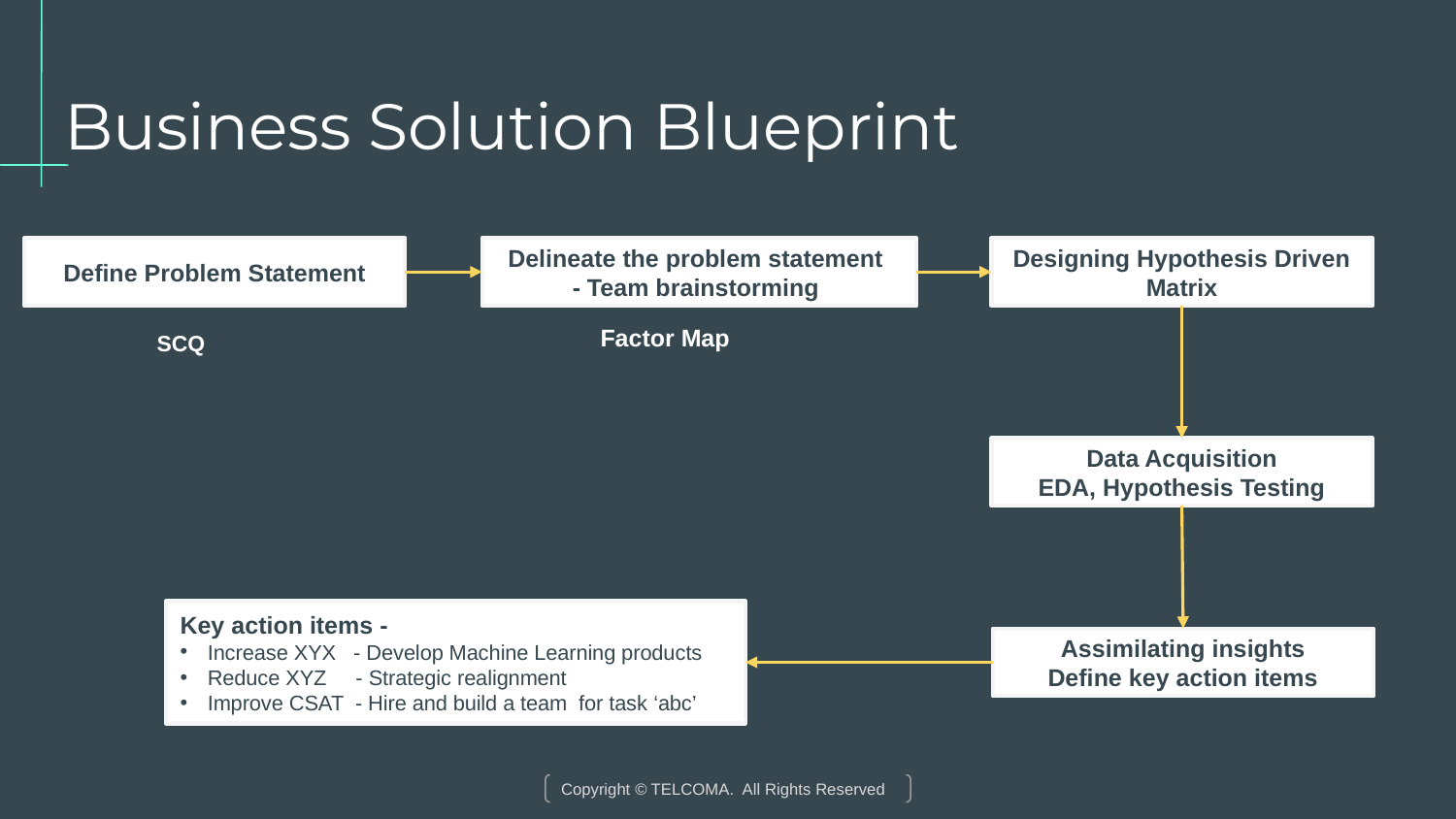

# Business Solution Blueprint
Delineate the problem statement
- Team brainstorming
Designing Hypothesis Driven Matrix
Define Problem Statement
Factor Map
SCQ
Data Acquisition
EDA, Hypothesis Testing
Key action items -
Increase XYX   - Develop Machine Learning products
Reduce XYZ     - Strategic realignment
Improve CSAT  - Hire and build a team  for task ‘abc’
Assimilating insights
Define key action items